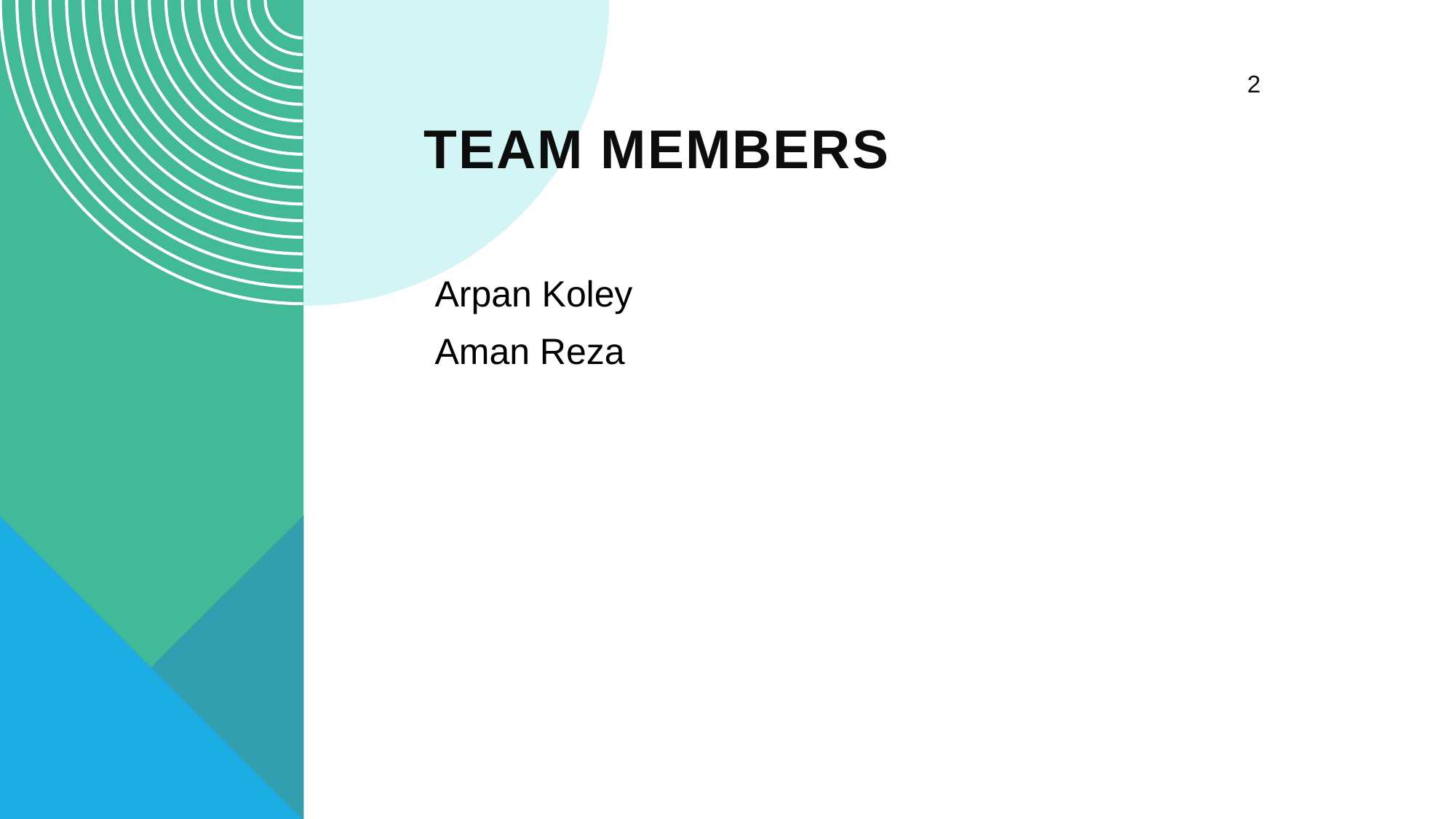

2
# Team Members
Arpan Koley
Aman Reza